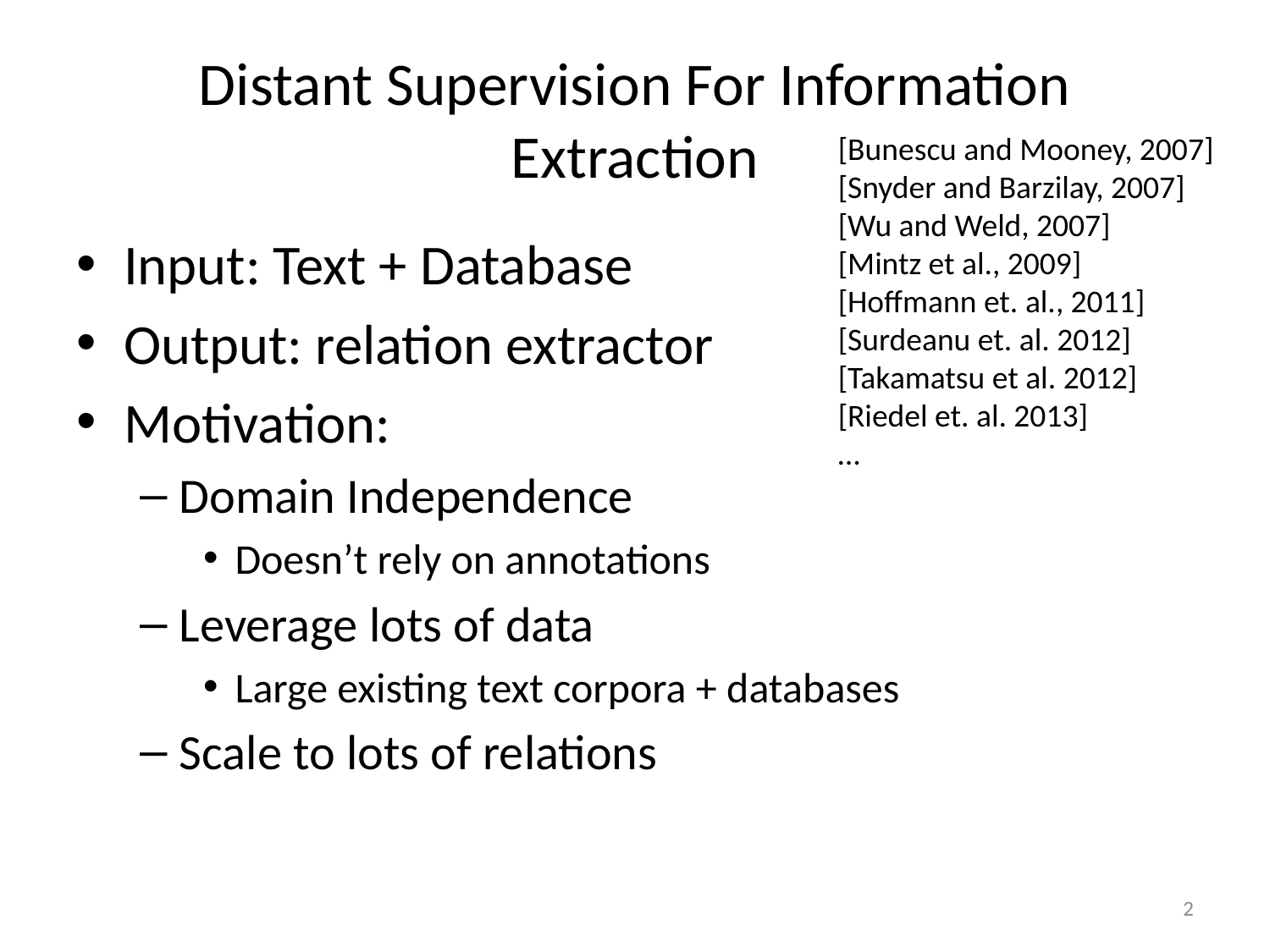

# Distant Supervision For Information Extraction
[Bunescu and Mooney, 2007]
[Snyder and Barzilay, 2007]
[Wu and Weld, 2007]
[Mintz et al., 2009]
[Hoffmann et. al., 2011]
[Surdeanu et. al. 2012]
[Takamatsu et al. 2012]
[Riedel et. al. 2013]
…
Input: Text + Database
Output: relation extractor
Motivation:
Domain Independence
Doesn’t rely on annotations
Leverage lots of data
Large existing text corpora + databases
Scale to lots of relations
2